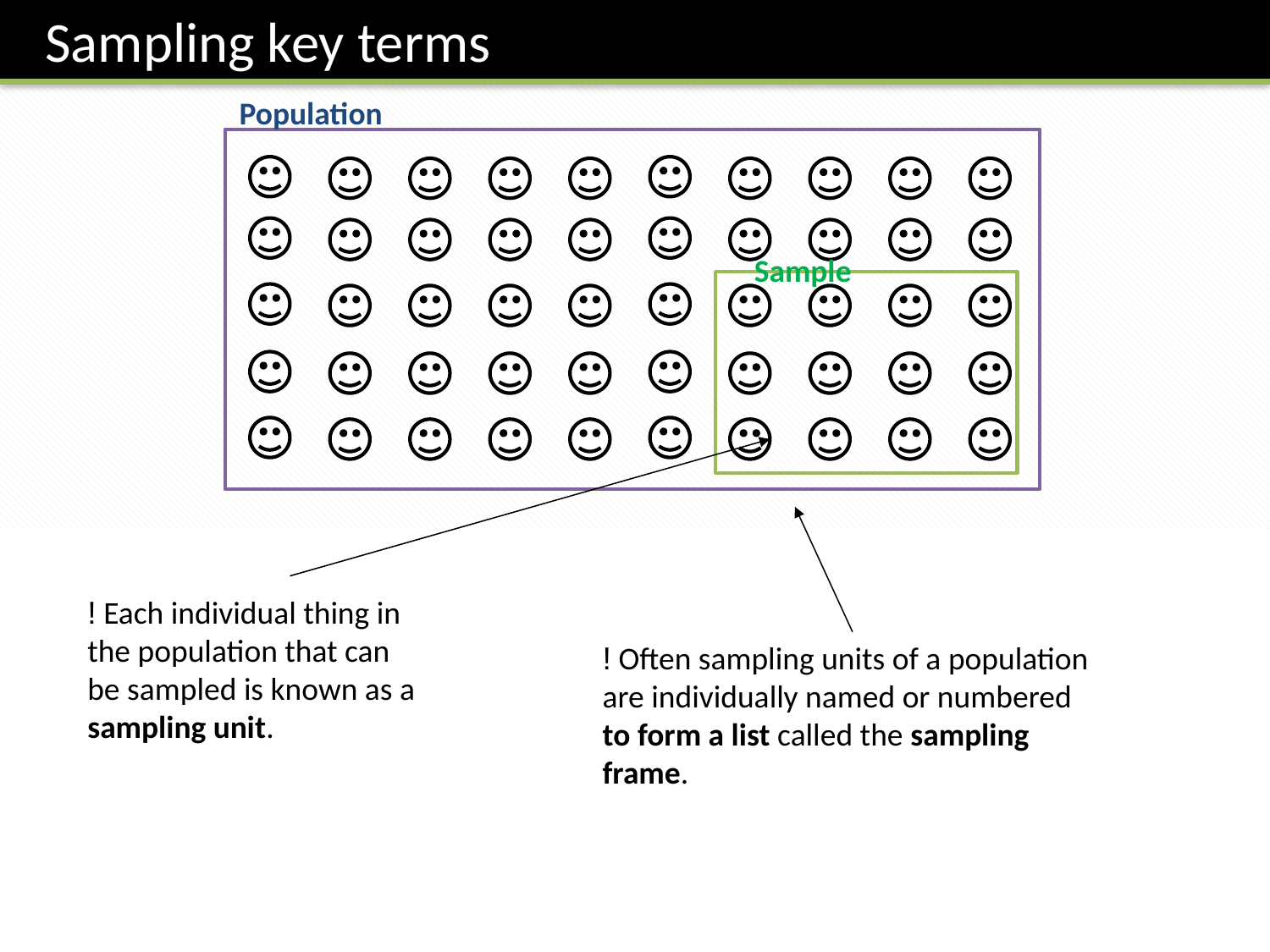

Sampling key terms

Population

Sample

! Each individual thing in the population that can be sampled is known as a sampling unit.
! Often sampling units of a population are individually named or numbered to form a list called the sampling frame.